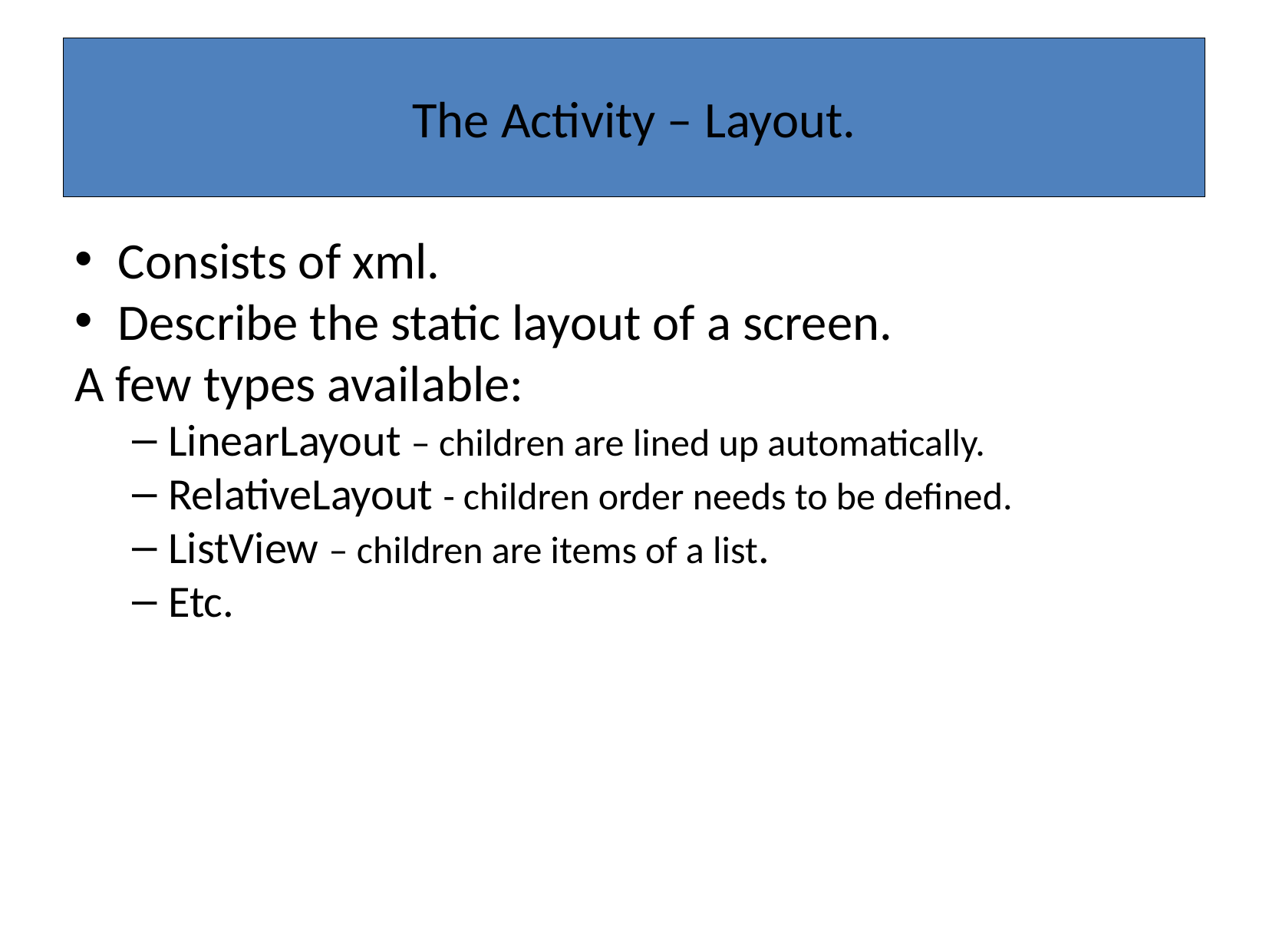

The Activity – Layout.
Consists of xml.
Describe the static layout of a screen.
A few types available:
LinearLayout – children are lined up automatically.
RelativeLayout - children order needs to be defined.
ListView – children are items of a list.
Etc.